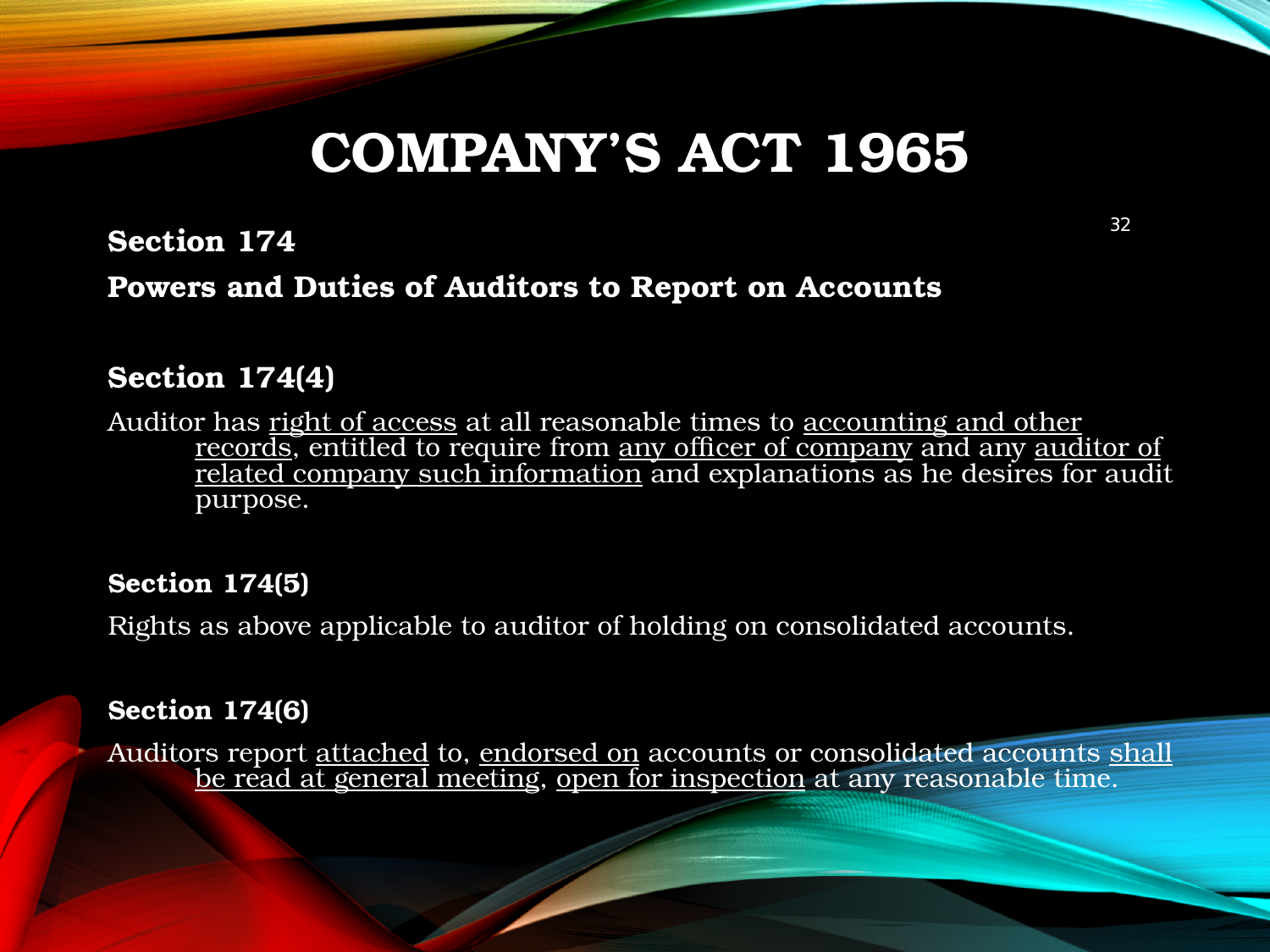

# Company’s Act 1965
32
Section 174
Powers and Duties of Auditors to Report on Accounts

Section 174(4)
Auditor has right of access at all reasonable times to accounting and other records, entitled to require from any officer of company and any auditor of related company such information and explanations as he desires for audit purpose.

Section 174(5)
Rights as above applicable to auditor of holding on consolidated accounts.

Section 174(6)
Auditors report attached to, endorsed on accounts or consolidated accounts shall be read at general meeting, open for inspection at any reasonable time.